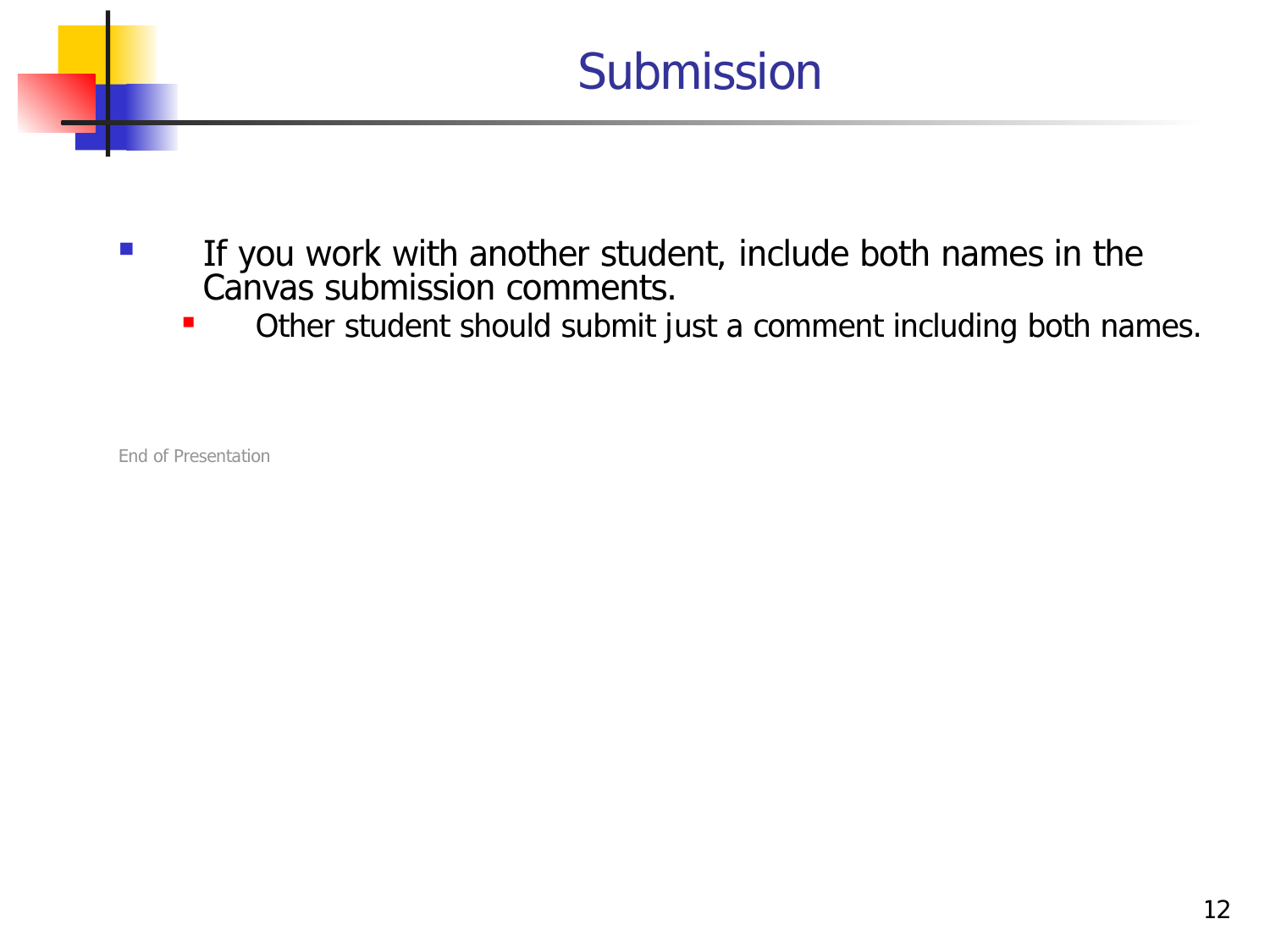

# Submission

If you work with another student, include both names in the Canvas submission comments.
Other student should submit just a comment including both names.

End of Presentation
12